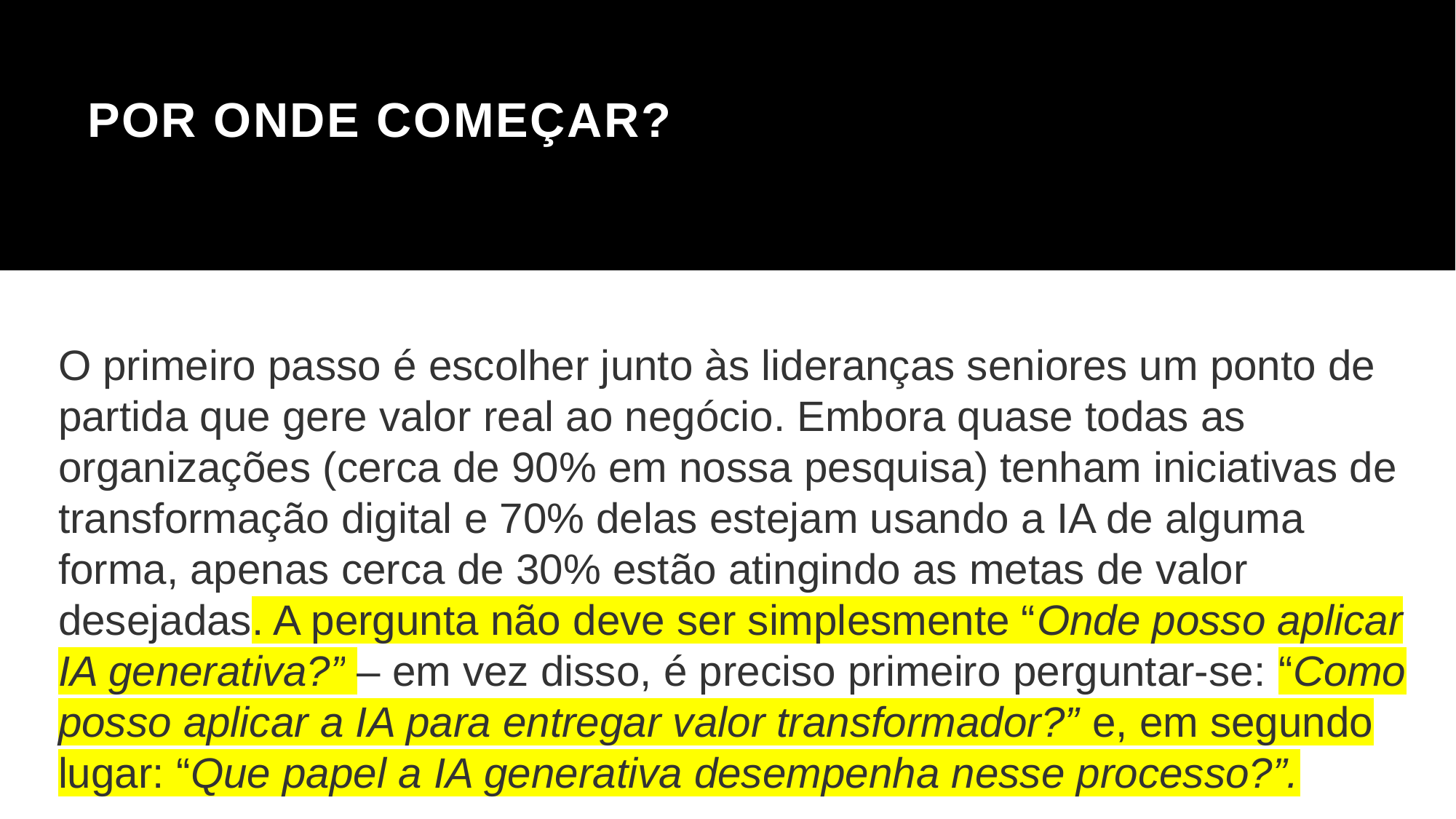

# POR ONDE COMEÇaR?
O primeiro passo é escolher junto às lideranças seniores um ponto de partida que gere valor real ao negócio. Embora quase todas as organizações (cerca de 90% em nossa pesquisa) tenham iniciativas de transformação digital e 70% delas estejam usando a IA de alguma forma, apenas cerca de 30% estão atingindo as metas de valor desejadas. A pergunta não deve ser simplesmente “Onde posso aplicar IA generativa?” – em vez disso, é preciso primeiro perguntar-se: “Como posso aplicar a IA para entregar valor transformador?” e, em segundo lugar: “Que papel a IA generativa desempenha nesse processo?”.